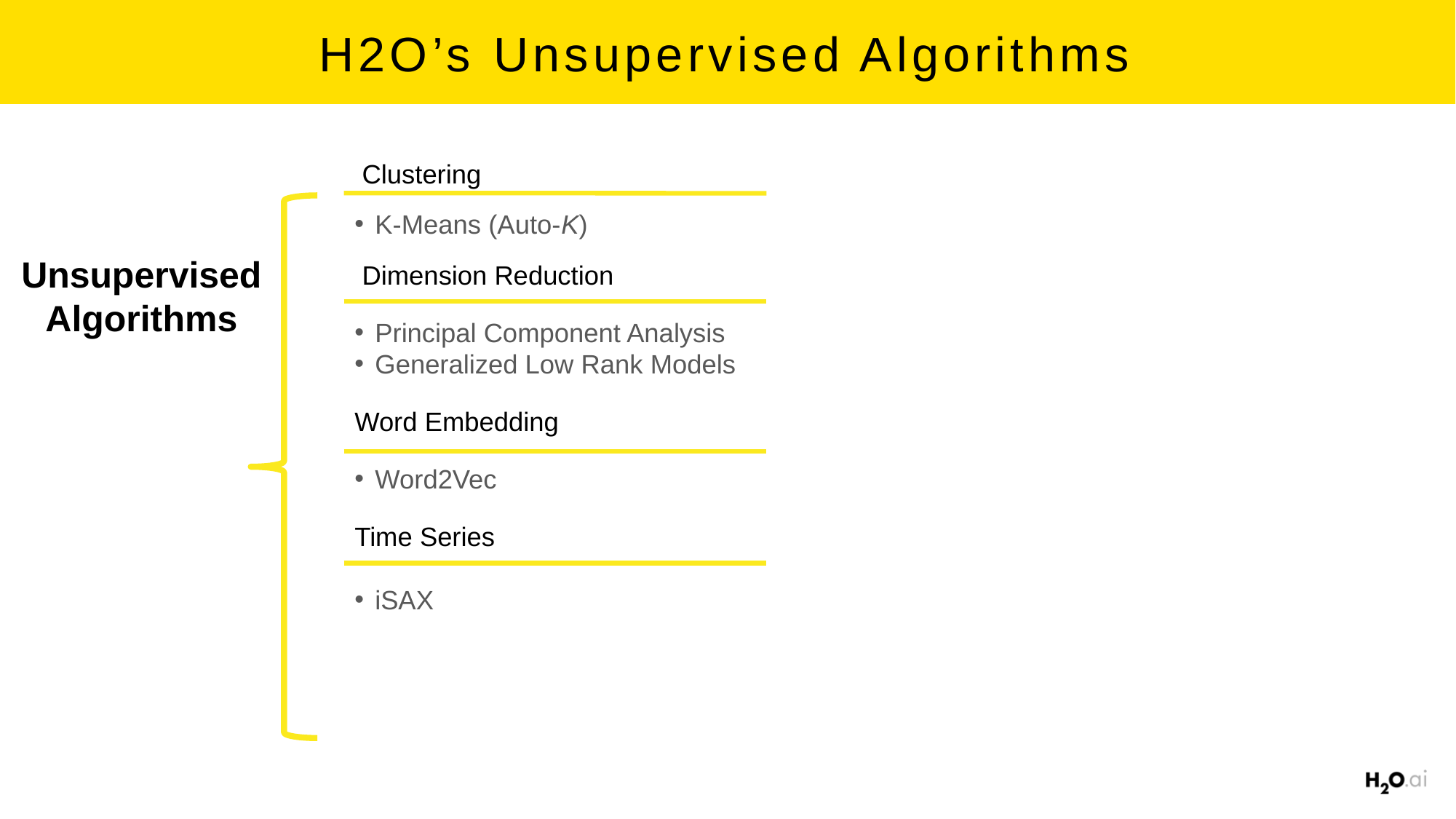

# H2O’s Unsupervised Algorithms
 Clustering

K-Means (Auto-K)

 Dimension Reduction

Principal Component Analysis
Generalized Low Rank Models

Word Embedding

Word2Vec

Time Series

iSAX

Unsupervised
Algorithms